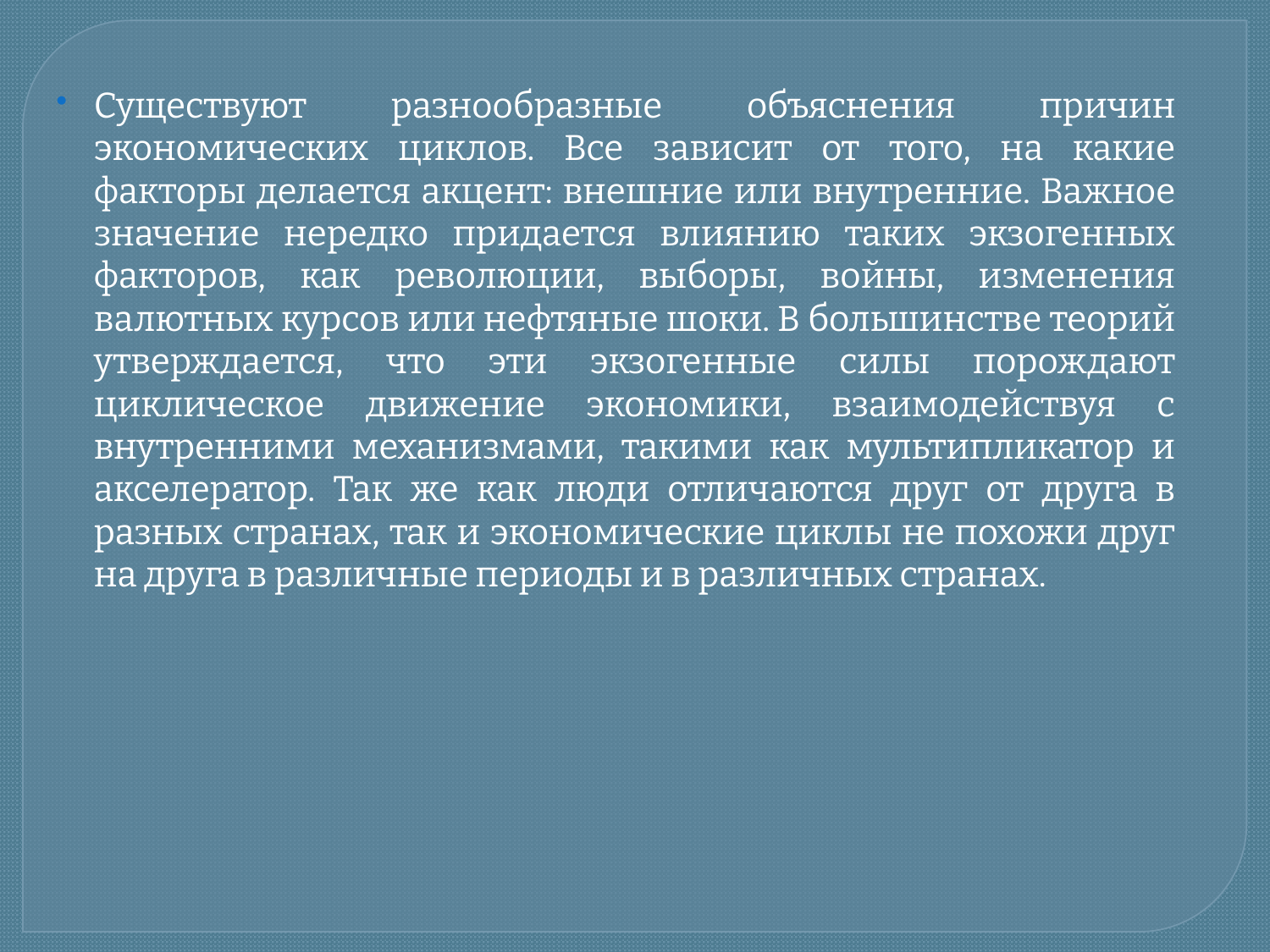

Существуют разнообразные объяснения причин экономических циклов. Все зависит от того, на какие факторы делается акцент: внешние или внутренние. Важное значение нередко придается влиянию таких экзогенных факторов, как революции, выборы, войны, изменения валютных курсов или нефтяные шоки. В большинстве теорий утверждается, что эти экзогенные силы порождают циклическое движение экономики, взаимодействуя с внутренними механизмами, такими как мультипликатор и акселератор. Так же как люди отличаются друг от друга в разных странах, так и экономические циклы не похожи друг на друга в различные периоды и в различных странах.